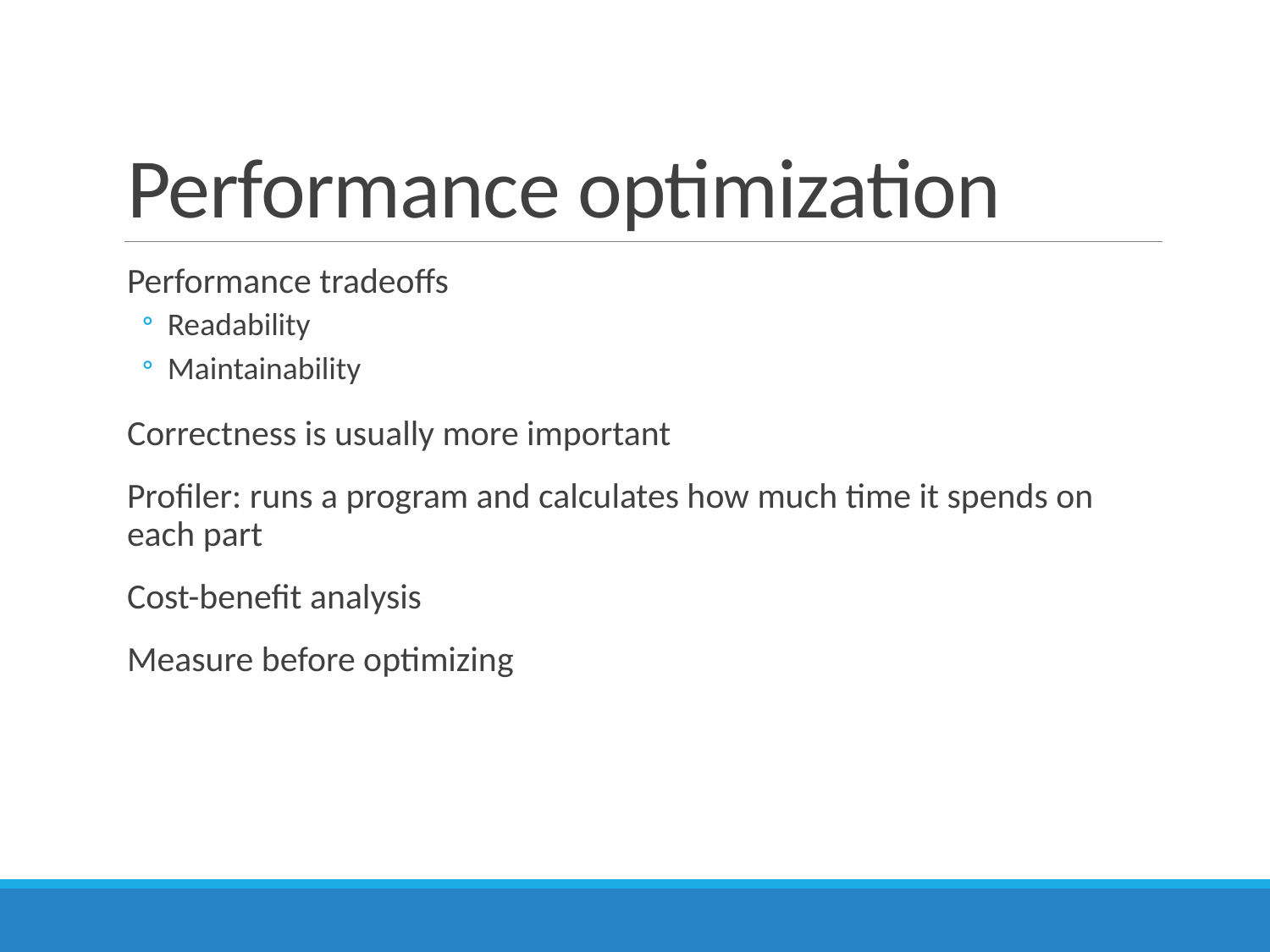

# Performance optimization
Performance tradeoffs
Readability
Maintainability
Correctness is usually more important
Profiler: runs a program and calculates how much time it spends on each part
Cost-benefit analysis
Measure before optimizing